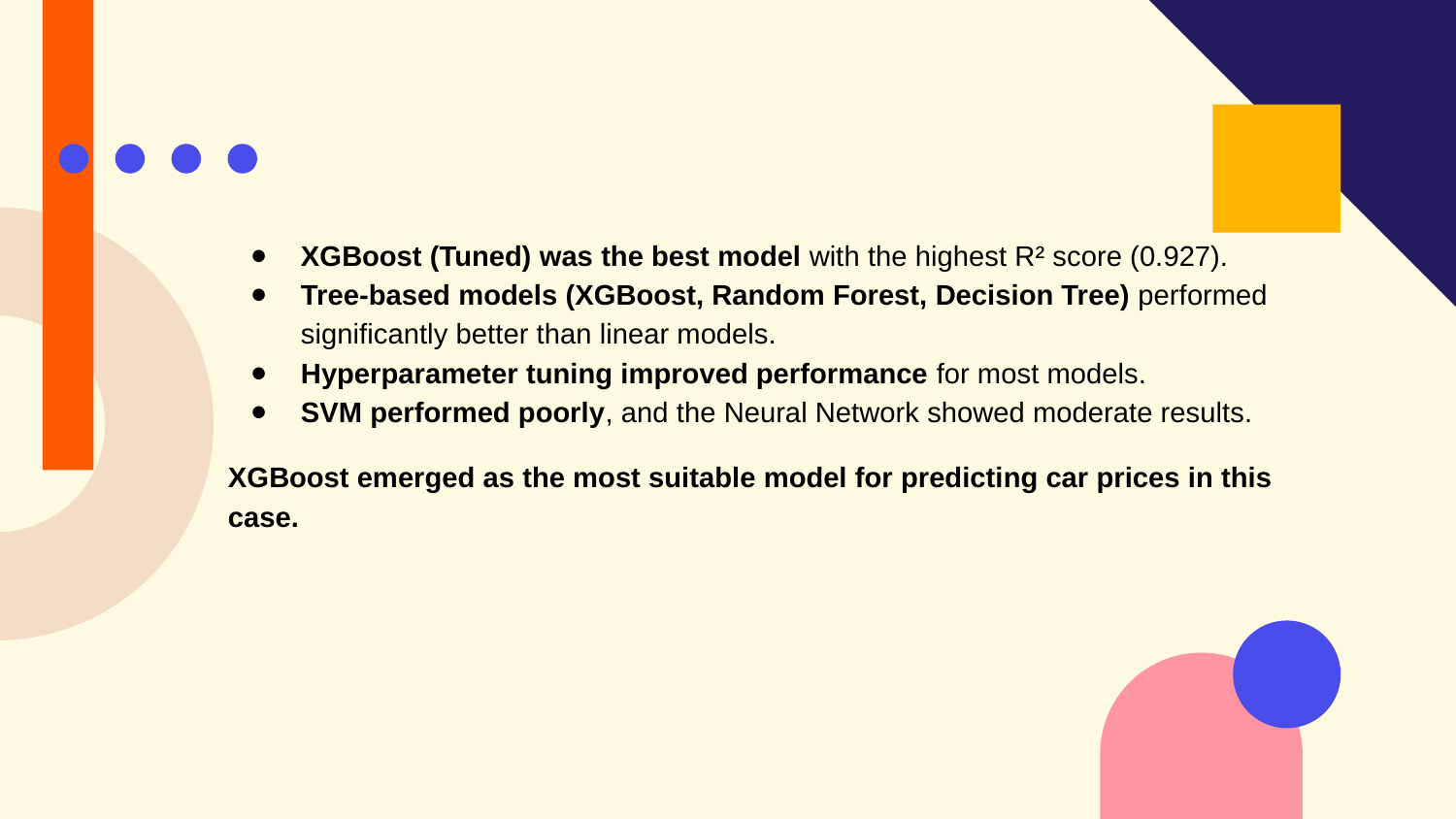

XGBoost (Tuned) was the best model with the highest R² score (0.927).
Tree-based models (XGBoost, Random Forest, Decision Tree) performed significantly better than linear models.
Hyperparameter tuning improved performance for most models.
SVM performed poorly, and the Neural Network showed moderate results.
XGBoost emerged as the most suitable model for predicting car prices in this case.